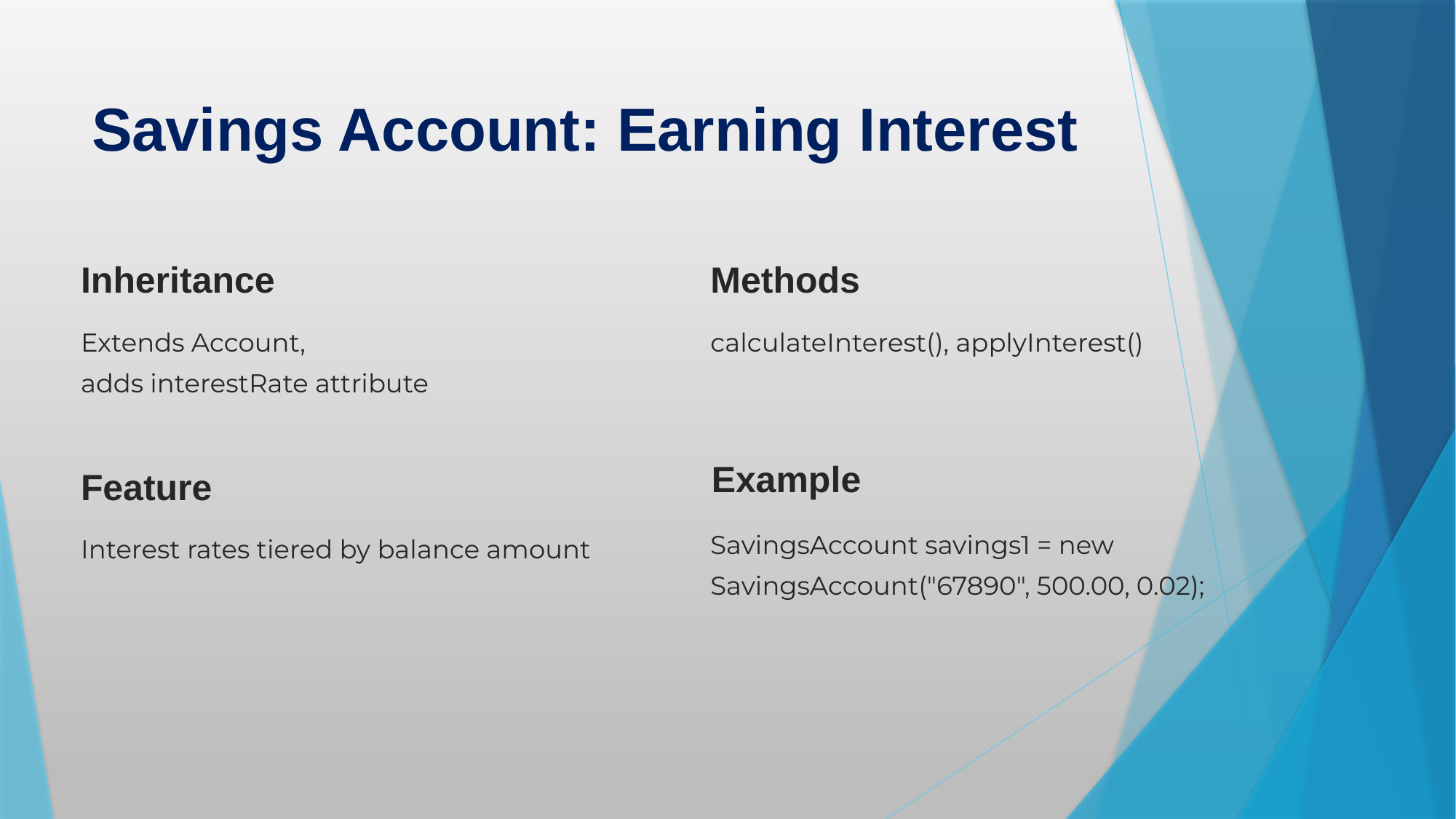

# Savings Account: Earning Interest
Inheritance
Methods
Extends Account,
adds interestRate attribute
calculateInterest(), applyInterest()
Example
Feature
SavingsAccount savings1 = new SavingsAccount("67890", 500.00, 0.02);
Interest rates tiered by balance amount